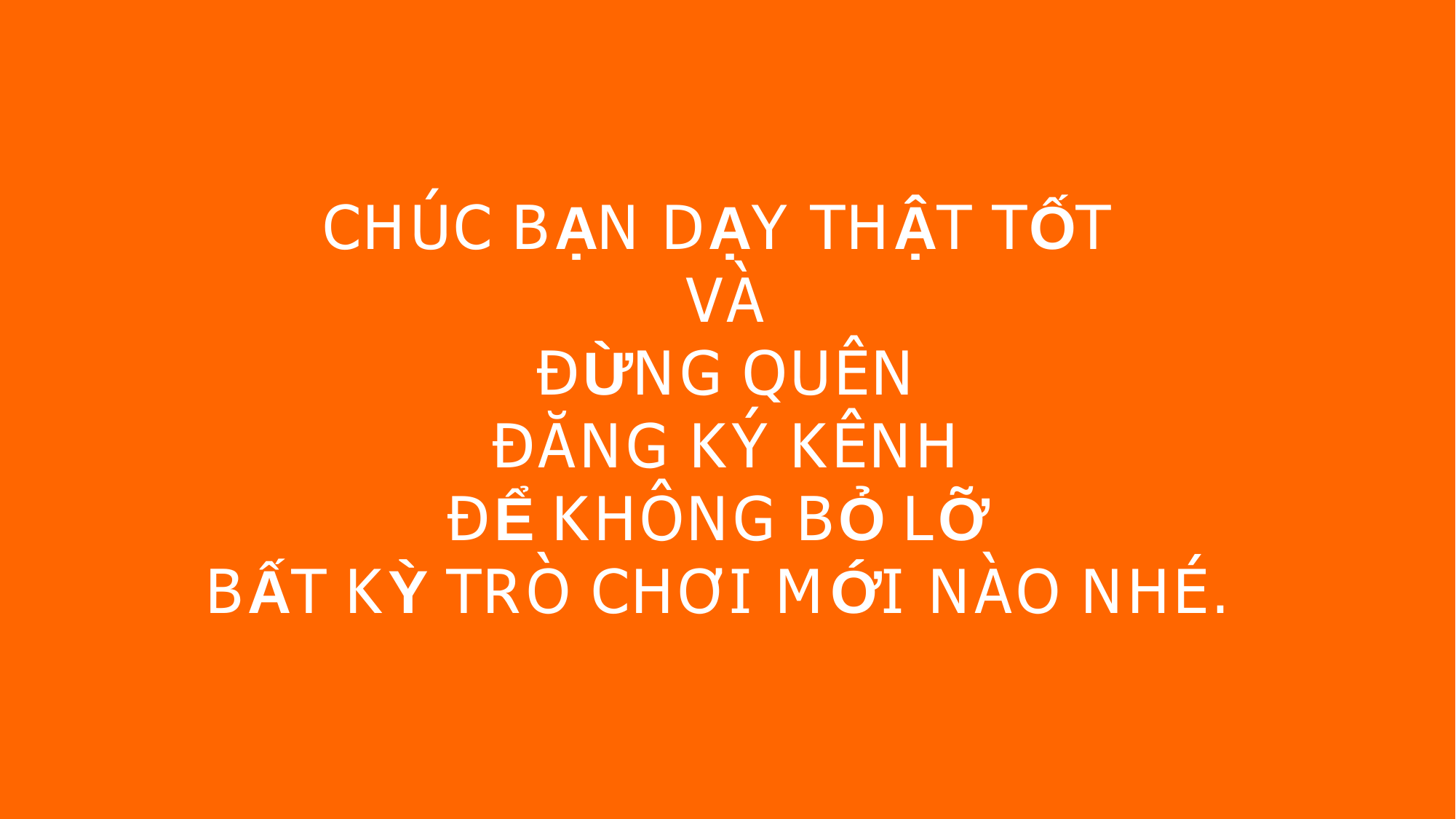

CHÚC BẠN DẠY THẬT TỐT
VÀ
ĐỪNG QUÊN
ĐĂNG KÝ KÊNH
ĐỂ KHÔNG BỎ LỠ
BẤT KỲ TRÒ CHƠI MỚI NÀO NHÉ.